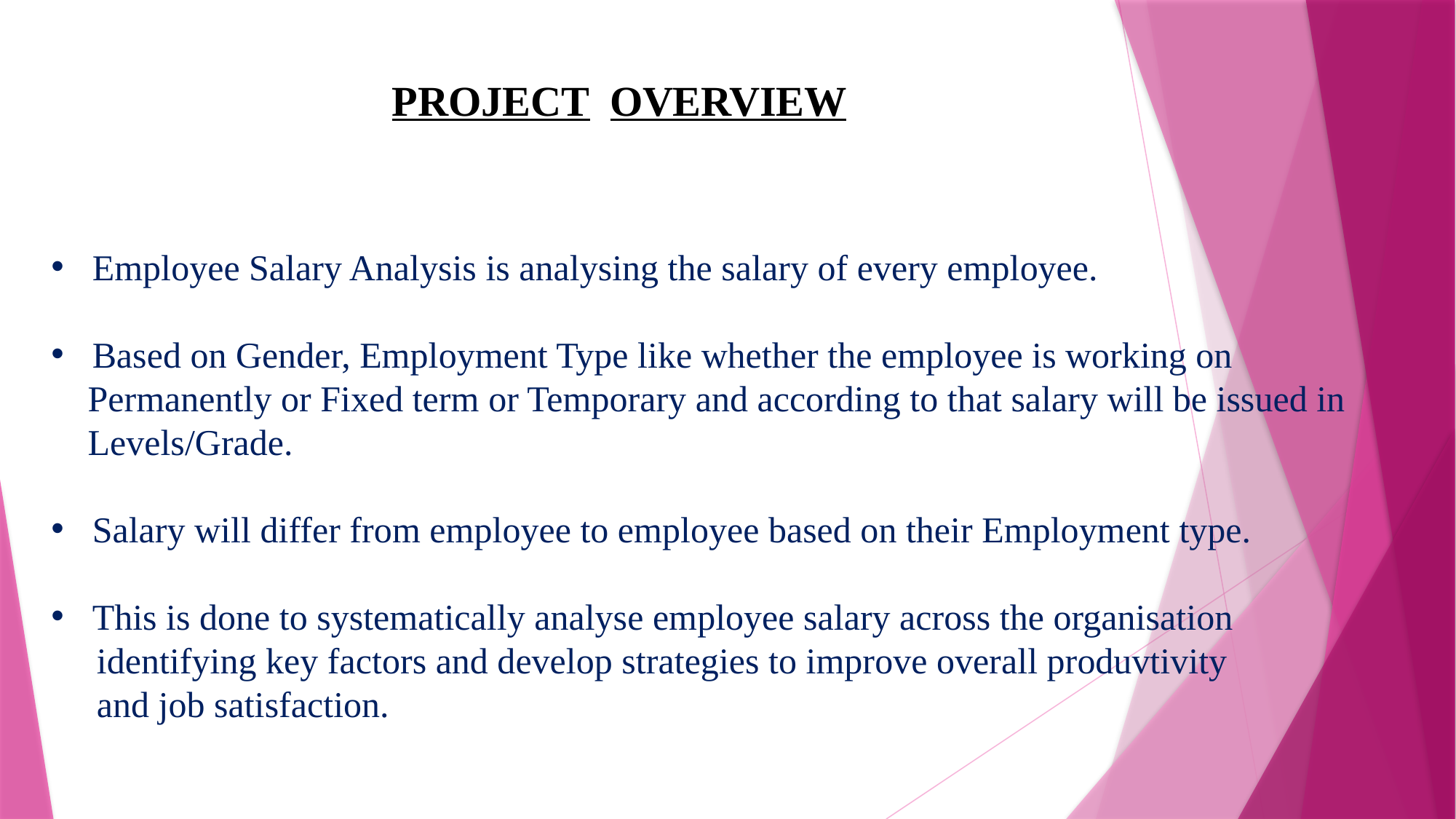

PROJECT	OVERVIEW
Employee Salary Analysis is analysing the salary of every employee.

Based on Gender, Employment Type like whether the employee is working on
    Permanently or Fixed term or Temporary and according to that salary will be issued in
    Levels/Grade.

Salary will differ from employee to employee based on their Employment type.

This is done to systematically analyse employee salary across the organisation
     identifying key factors and develop strategies to improve overall produvtivity
     and job satisfaction.